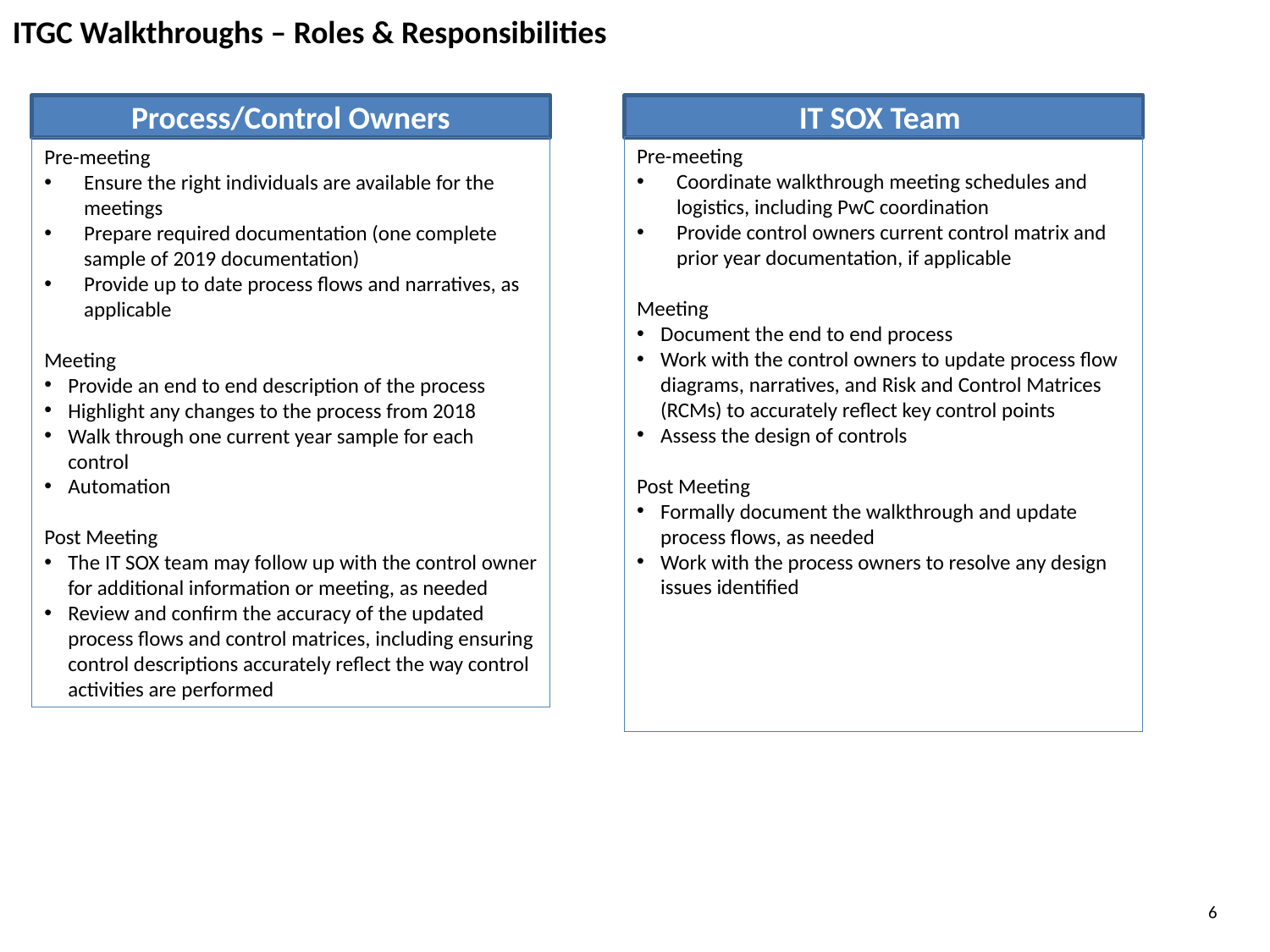

ITGC Walkthroughs – Roles & Responsibilities
Process/Control Owners
IT SOX Team
Pre-meeting
Coordinate walkthrough meeting schedules and logistics, including PwC coordination
Provide control owners current control matrix and prior year documentation, if applicable

Meeting
Document the end to end process
Work with the control owners to update process flow diagrams, narratives, and Risk and Control Matrices (RCMs) to accurately reflect key control points
Assess the design of controls

Post Meeting
Formally document the walkthrough and update process flows, as needed
Work with the process owners to resolve any design issues identified

Pre-meeting
Ensure the right individuals are available for the meetings
Prepare required documentation (one complete sample of 2019 documentation)
Provide up to date process flows and narratives, as applicable

Meeting
Provide an end to end description of the process
Highlight any changes to the process from 2018
Walk through one current year sample for each control
Automation

Post Meeting
The IT SOX team may follow up with the control owner for additional information or meeting, as needed
Review and confirm the accuracy of the updated process flows and control matrices, including ensuring control descriptions accurately reflect the way control activities are performed
6